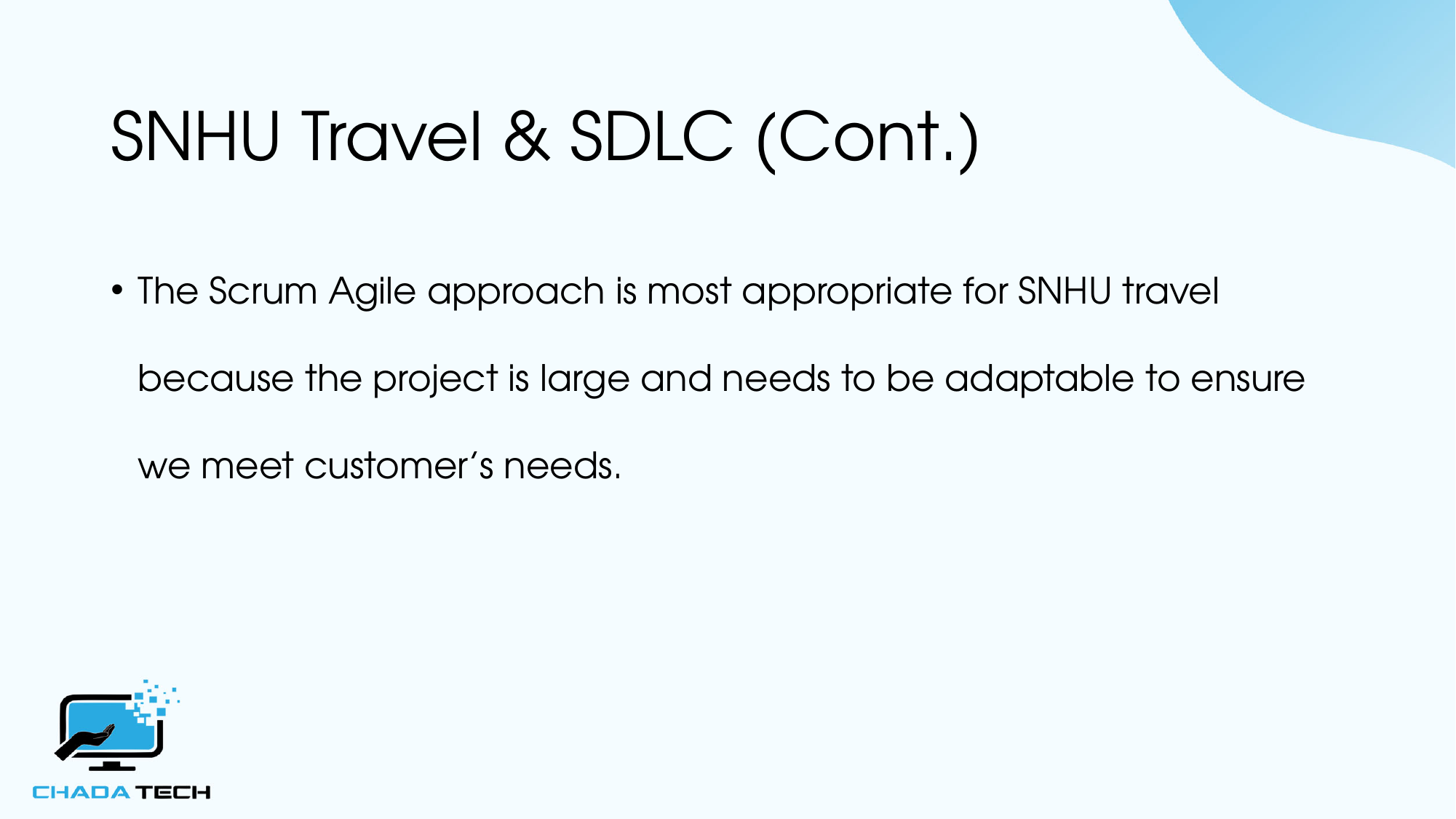

# SNHU Travel & SDLC (Cont.)
The Scrum Agile approach is most appropriate for SNHU travel because the project is large and needs to be adaptable to ensure we meet customer’s needs.